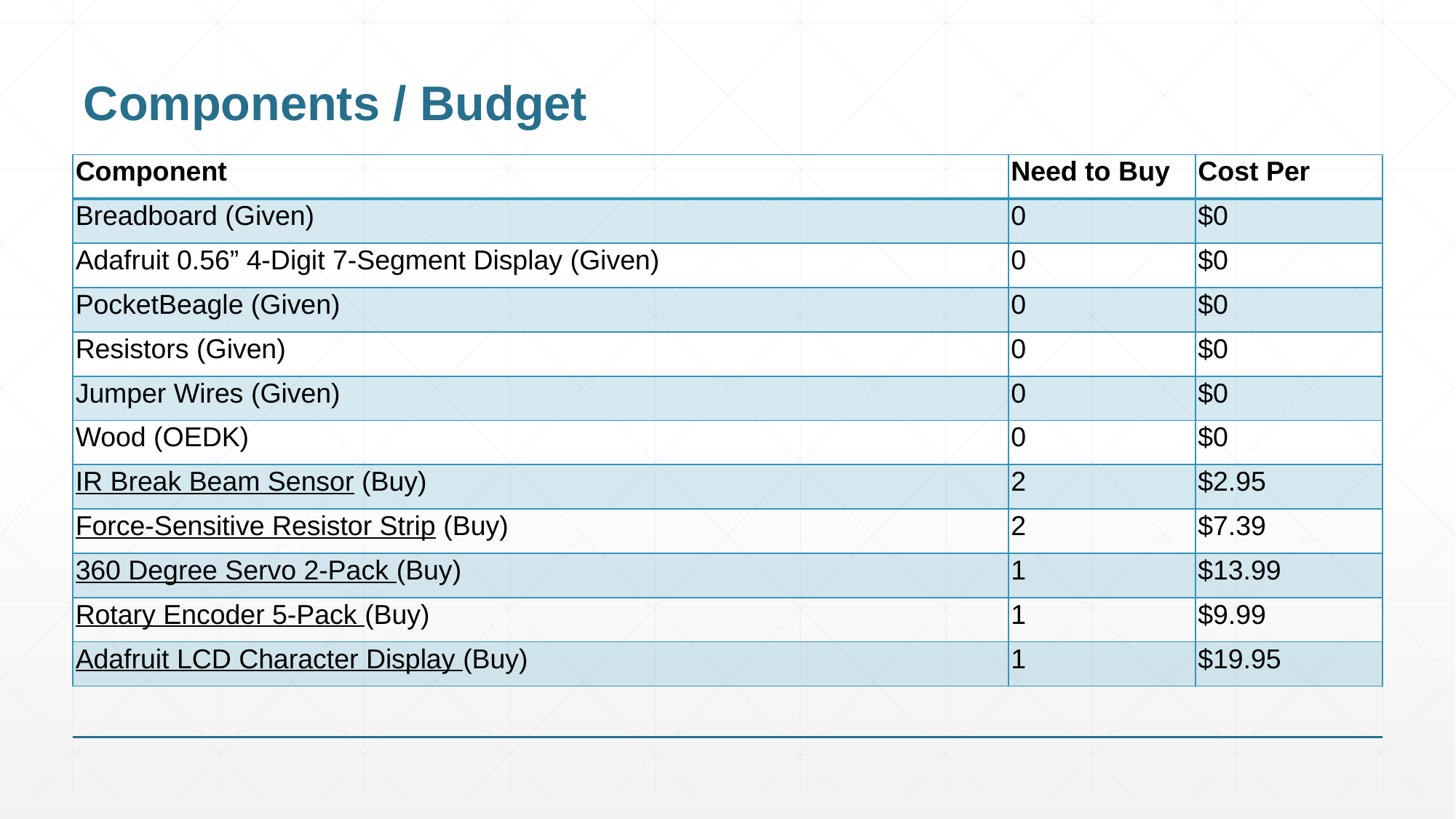

# Components / Budget
| Component | Need to Buy | Cost Per |
| --- | --- | --- |
| Breadboard (Given) | 0 | $0 |
| Adafruit 0.56” 4-Digit 7-Segment Display (Given) | 0 | $0 |
| PocketBeagle (Given) | 0 | $0 |
| Resistors (Given) | 0 | $0 |
| Jumper Wires (Given) | 0 | $0 |
| Wood (OEDK) | 0 | $0 |
| IR Break Beam Sensor (Buy) | 2 | $2.95 |
| Force-Sensitive Resistor Strip (Buy) | 2 | $7.39 |
| 360 Degree Servo 2-Pack (Buy) | 1 | $13.99 |
| Rotary Encoder 5-Pack (Buy) | 1 | $9.99 |
| Adafruit LCD Character Display (Buy) | 1 | $19.95 |